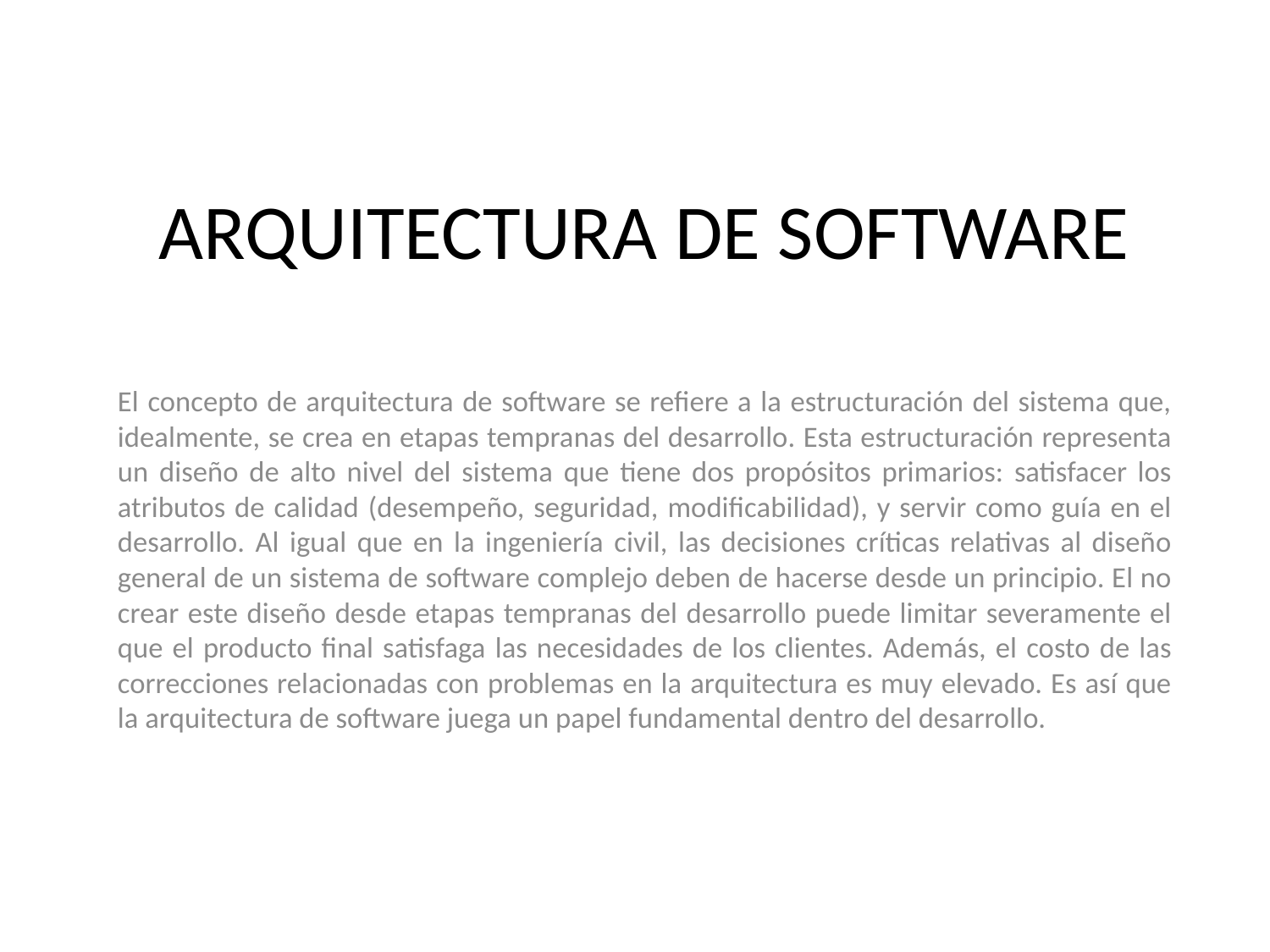

# ARQUITECTURA DE SOFTWARE
El concepto de arquitectura de software se refiere a la estructuración del sistema que, idealmente, se crea en etapas tempranas del desarrollo. Esta estructuración representa un diseño de alto nivel del sistema que tiene dos propósitos primarios: satisfacer los atributos de calidad (desempeño, seguridad, modificabilidad), y servir como guía en el desarrollo. Al igual que en la ingeniería civil, las decisiones críticas relativas al diseño general de un sistema de software complejo deben de hacerse desde un principio. El no crear este diseño desde etapas tempranas del desarrollo puede limitar severamente el que el producto final satisfaga las necesidades de los clientes. Además, el costo de las correcciones relacionadas con problemas en la arquitectura es muy elevado. Es así que la arquitectura de software juega un papel fundamental dentro del desarrollo.